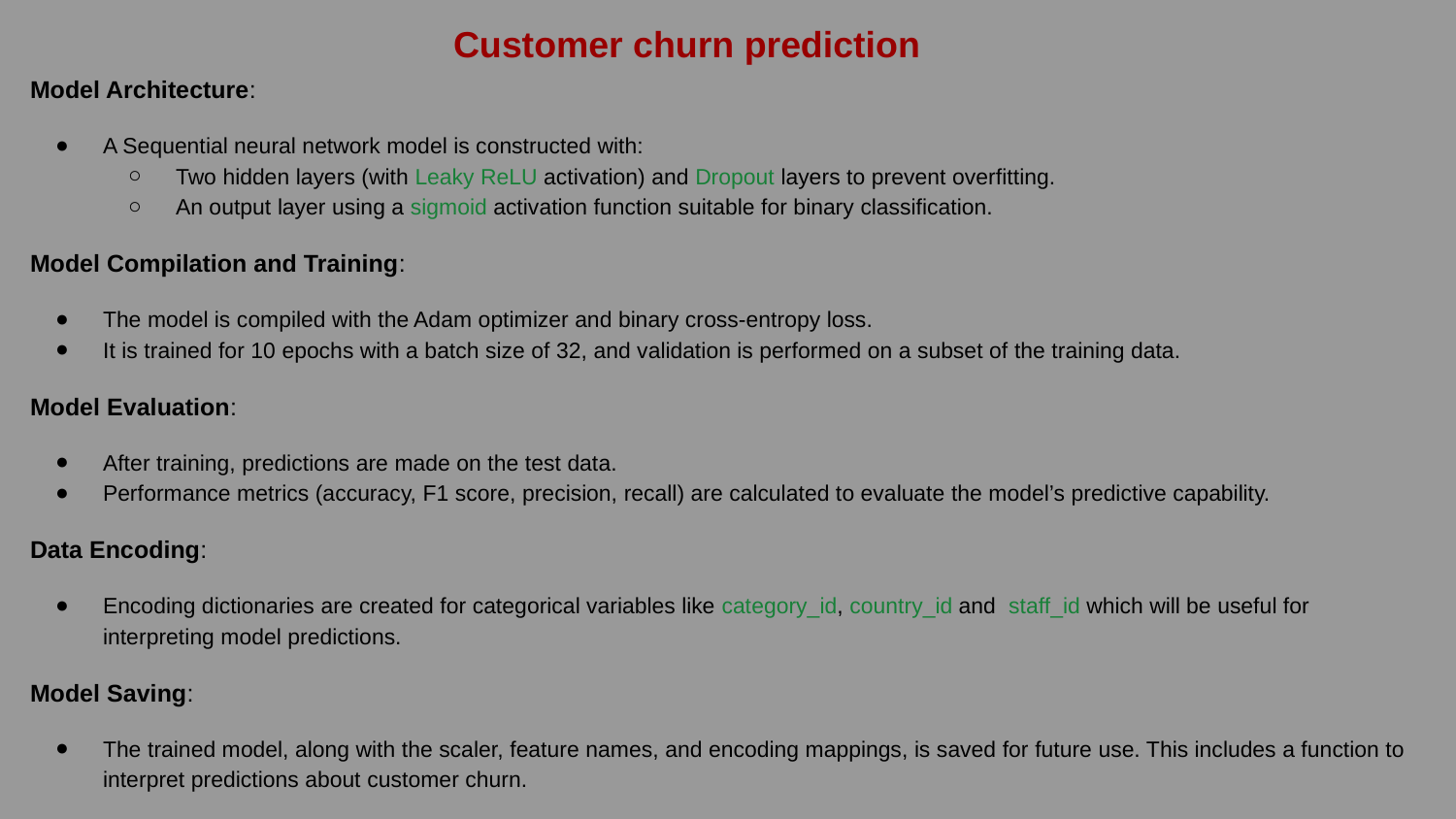

Customer churn prediction
Model Architecture:
A Sequential neural network model is constructed with:
Two hidden layers (with Leaky ReLU activation) and Dropout layers to prevent overfitting.
An output layer using a sigmoid activation function suitable for binary classification.
Model Compilation and Training:
The model is compiled with the Adam optimizer and binary cross-entropy loss.
It is trained for 10 epochs with a batch size of 32, and validation is performed on a subset of the training data.
Model Evaluation:
After training, predictions are made on the test data.
Performance metrics (accuracy, F1 score, precision, recall) are calculated to evaluate the model’s predictive capability.
Data Encoding:
Encoding dictionaries are created for categorical variables like category_id, country_id and  staff_id which will be useful for interpreting model predictions.
Model Saving:
The trained model, along with the scaler, feature names, and encoding mappings, is saved for future use. This includes a function to interpret predictions about customer churn.